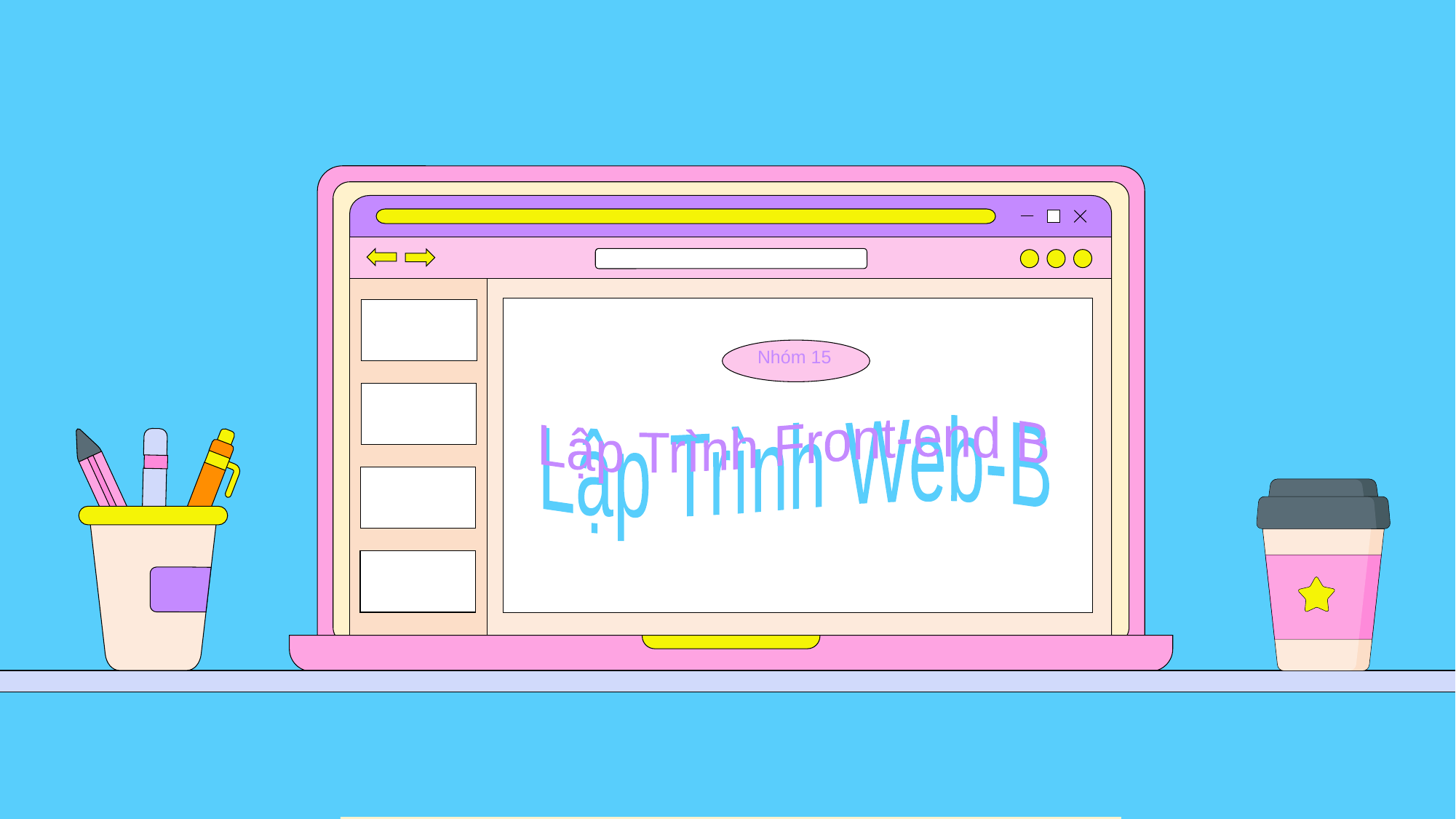

Nhóm 15
Lập Trình Web-B
Lập Trình Front-end B